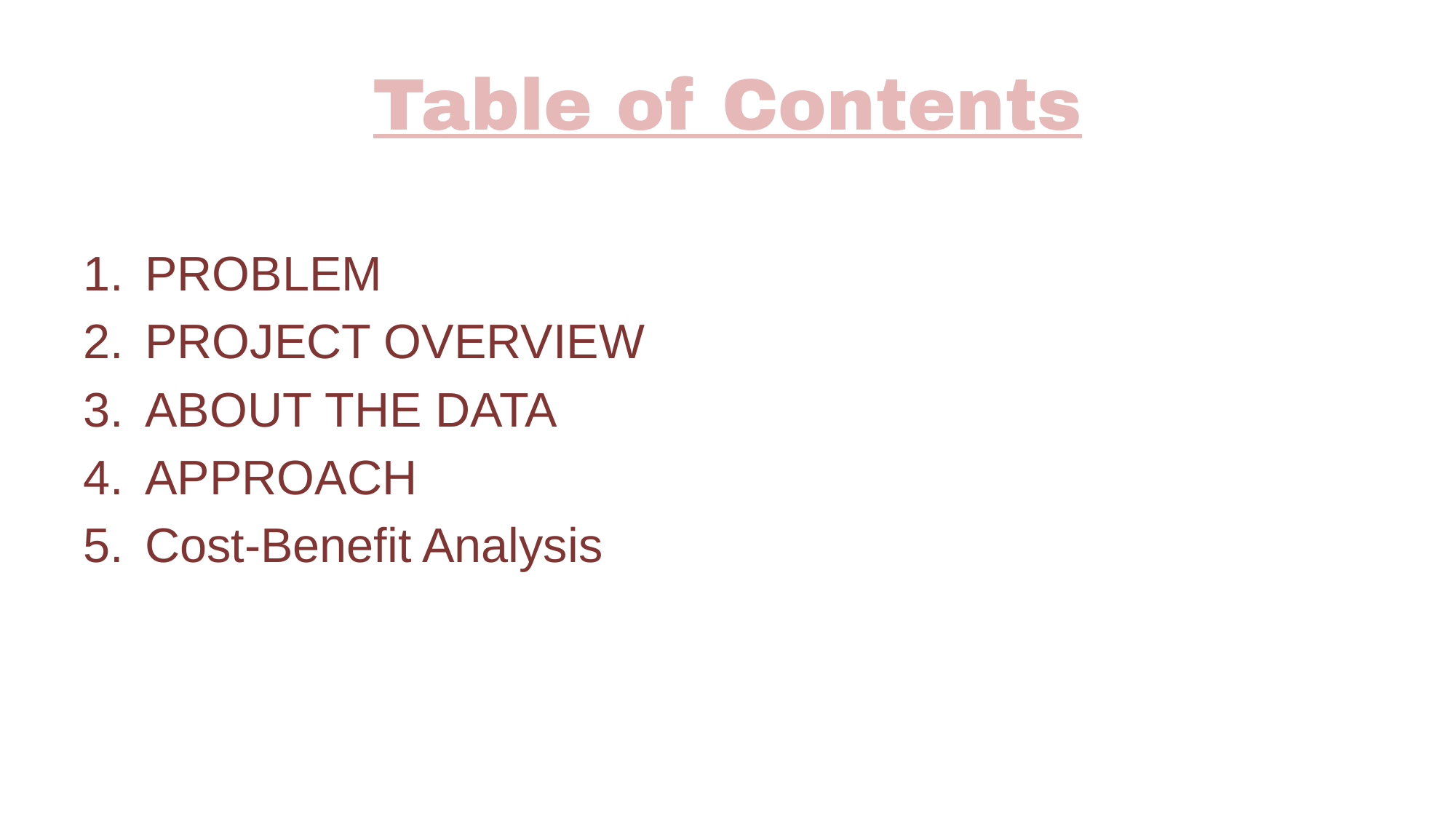

# Table of Contents
PROBLEM
PROJECT OVERVIEW
ABOUT THE DATA
APPROACH
Cost-Benefit Analysis